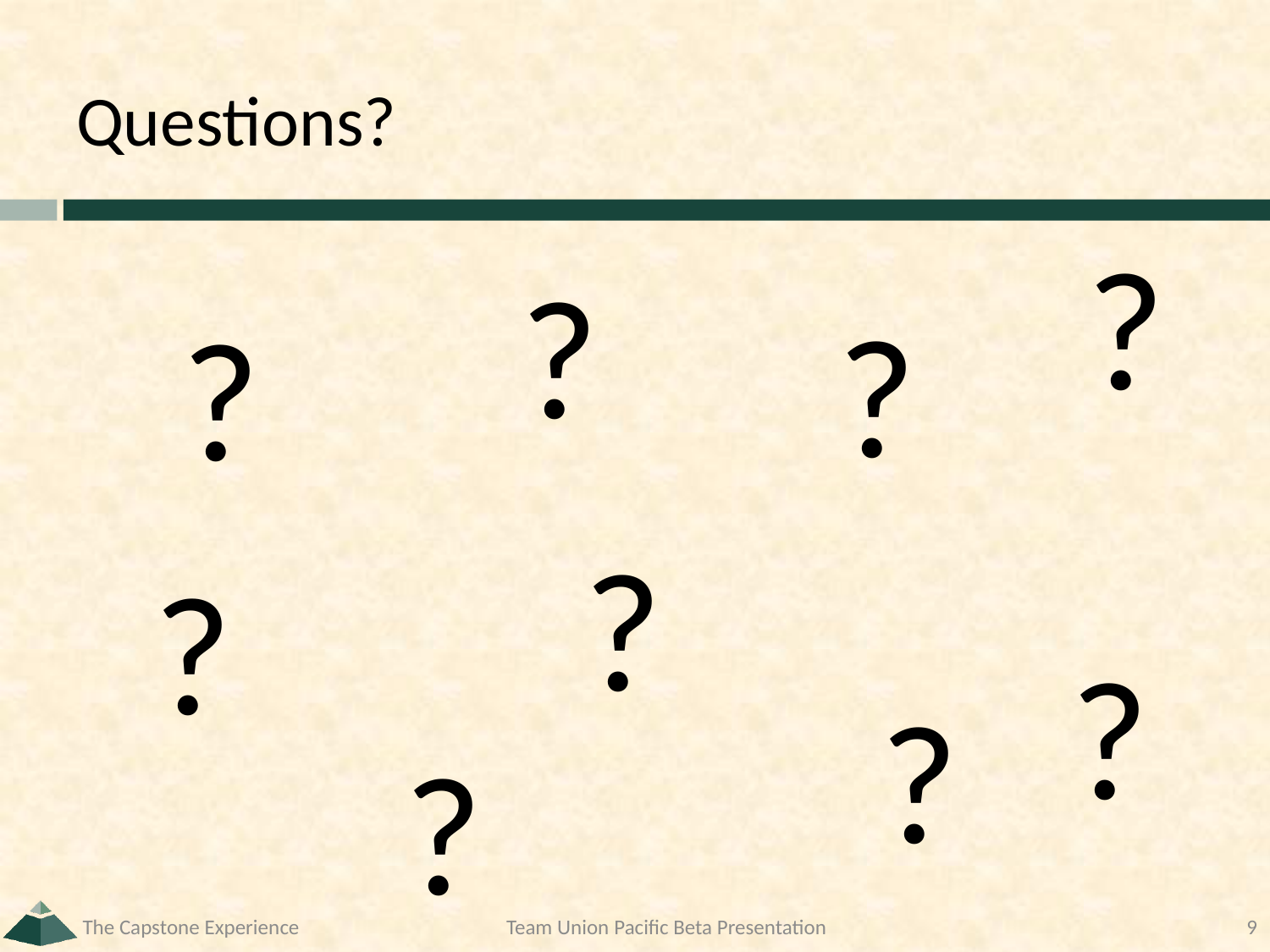

# Questions?
?
?
?
?
?
?
?
?
?
The Capstone Experience
Team Union Pacific Beta Presentation
9